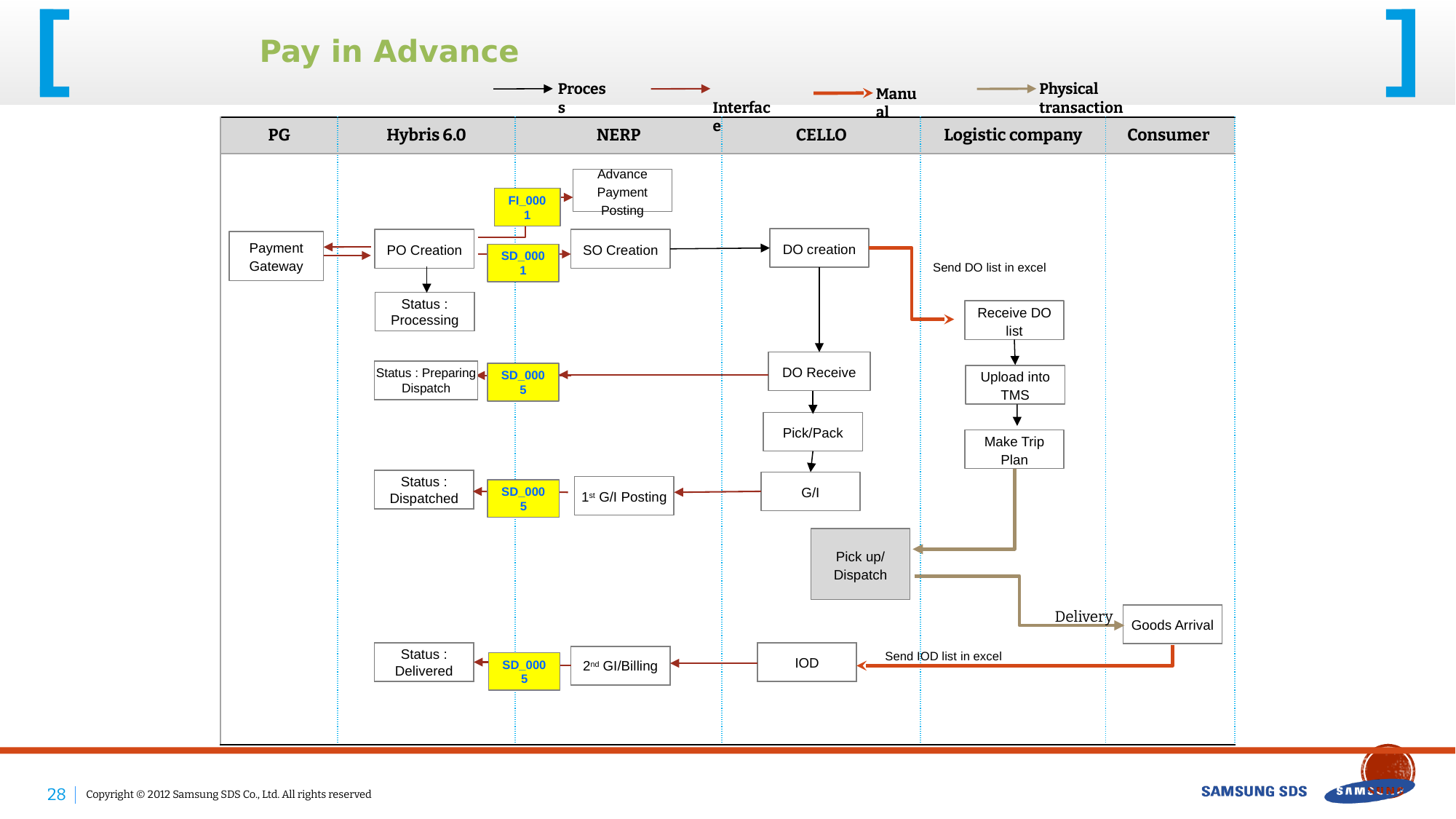

Pay in Advance
Process
 Interface
Physical transaction
Manual
| PG | Hybris 6.0 | NERP | CELLO | Logistic company | Consumer |
| --- | --- | --- | --- | --- | --- |
|  |  |  |  |  |  |
Advance Payment Posting
FI_0001
DO creation
PO Creation
SO Creation
Payment Gateway
SD_0001
Send DO list in excel
Status :
Processing
Receive DO list
DO Receive
Status : Preparing Dispatch
SD_0005
Upload into TMS
Pick/Pack
Make Trip Plan
Status : Dispatched
G/I
1st G/I Posting
SD_0005
Pick up/ Dispatch
Delivery
Goods Arrival
Status :
Delivered
IOD
2nd GI/Billing
Send IOD list in excel
SD_0005